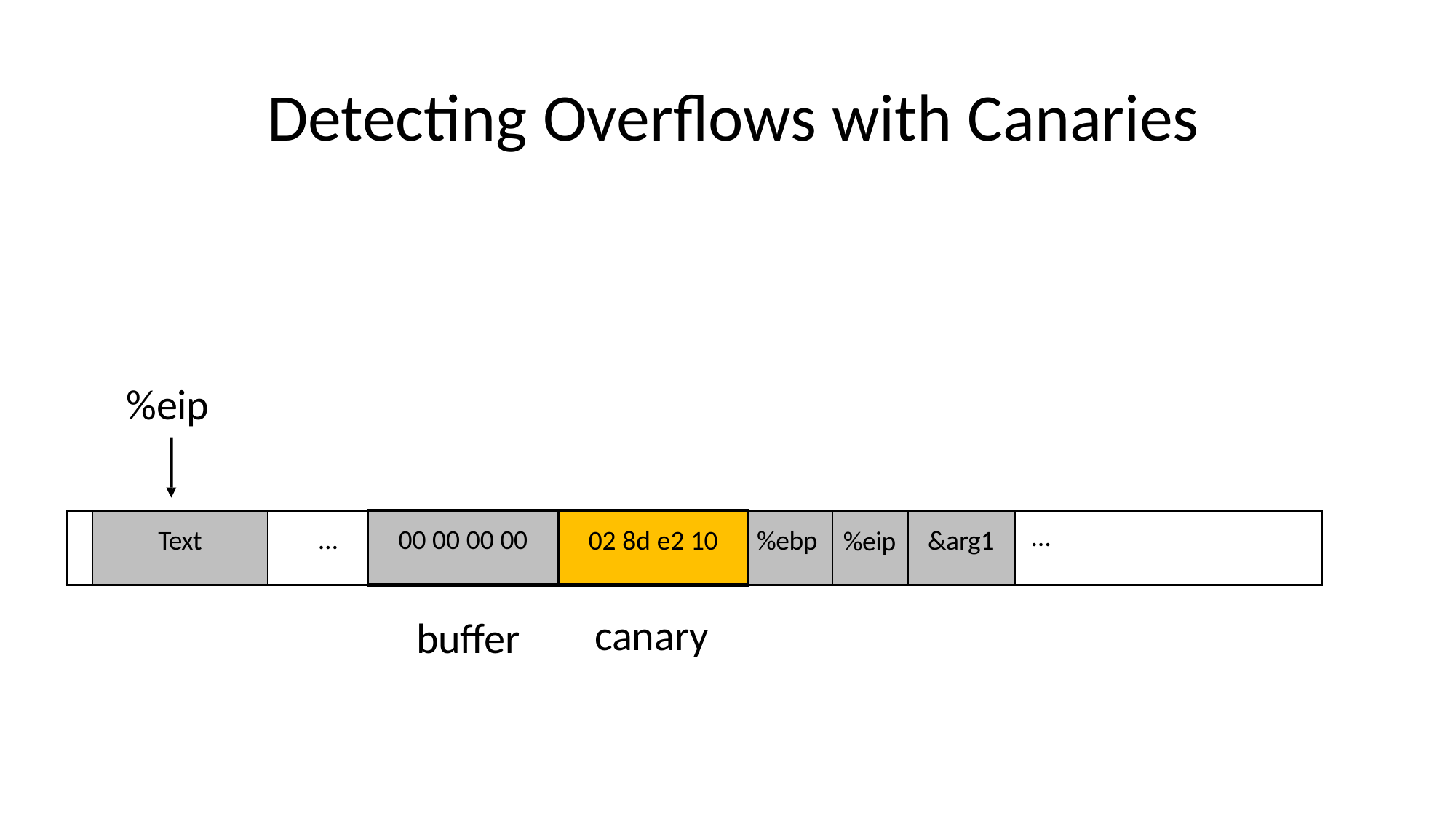

# Detecting Overflows with Canaries
%eip

|  | Text | … | 00 00 00 00 | 02 8d e2 10 | %ebp | %eip | &arg1 | … |
| --- | --- | --- | --- | --- | --- | --- | --- | --- |
canary
buffer